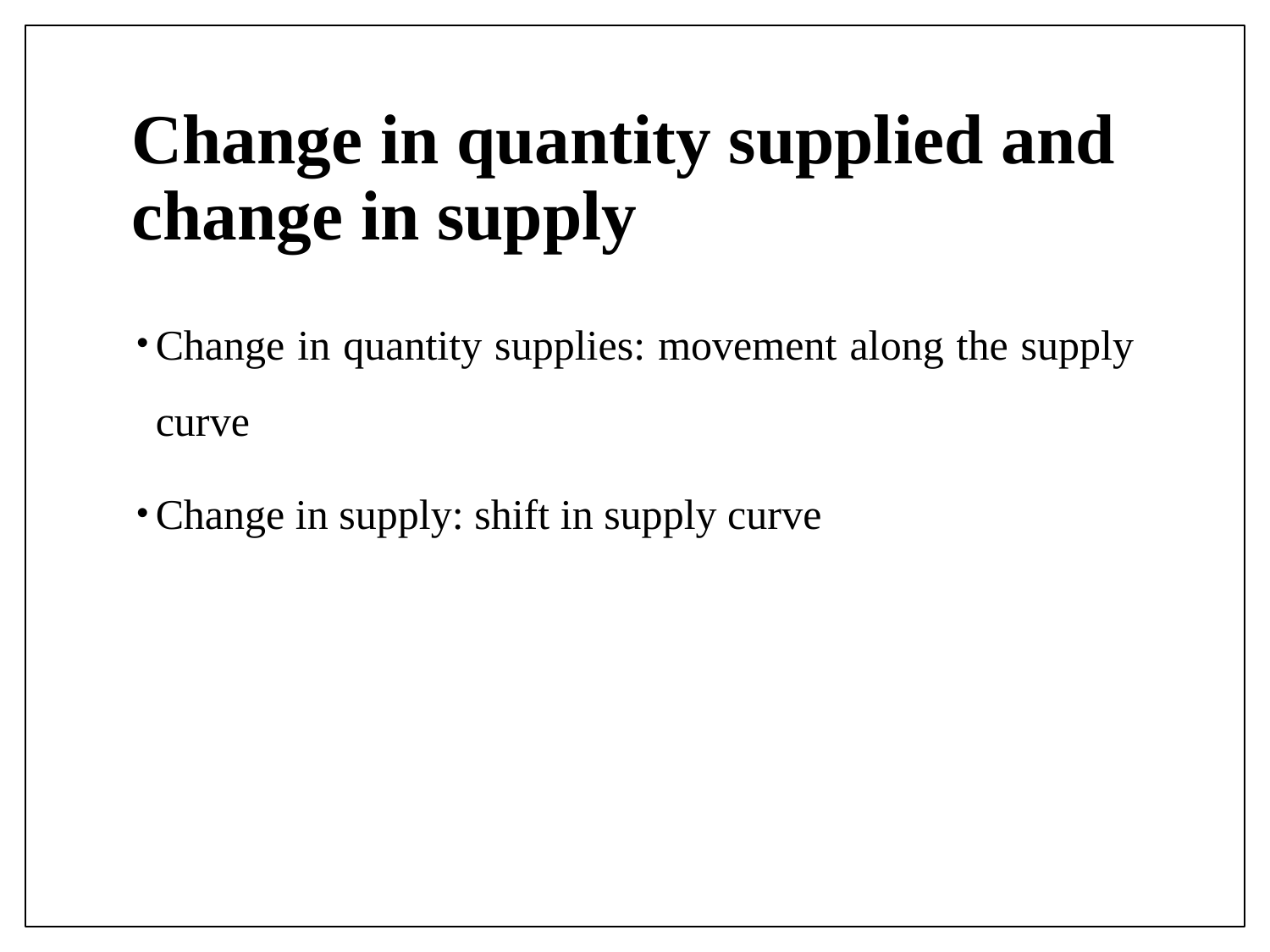

# Change in quantity supplied and change in supply
Change in quantity supplies: movement along the supply curve
Change in supply: shift in supply curve